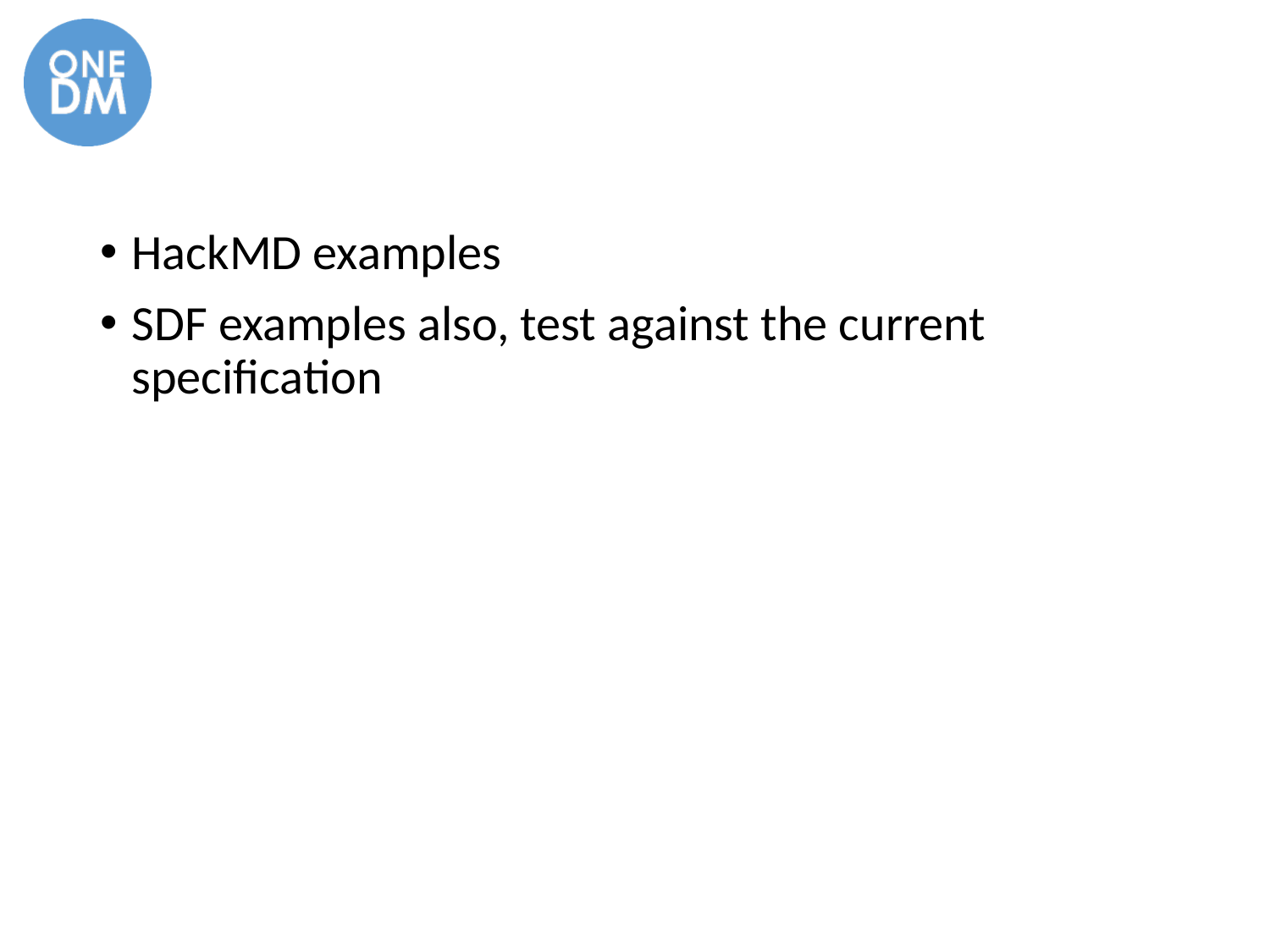

#
HackMD examples
SDF examples also, test against the current specification